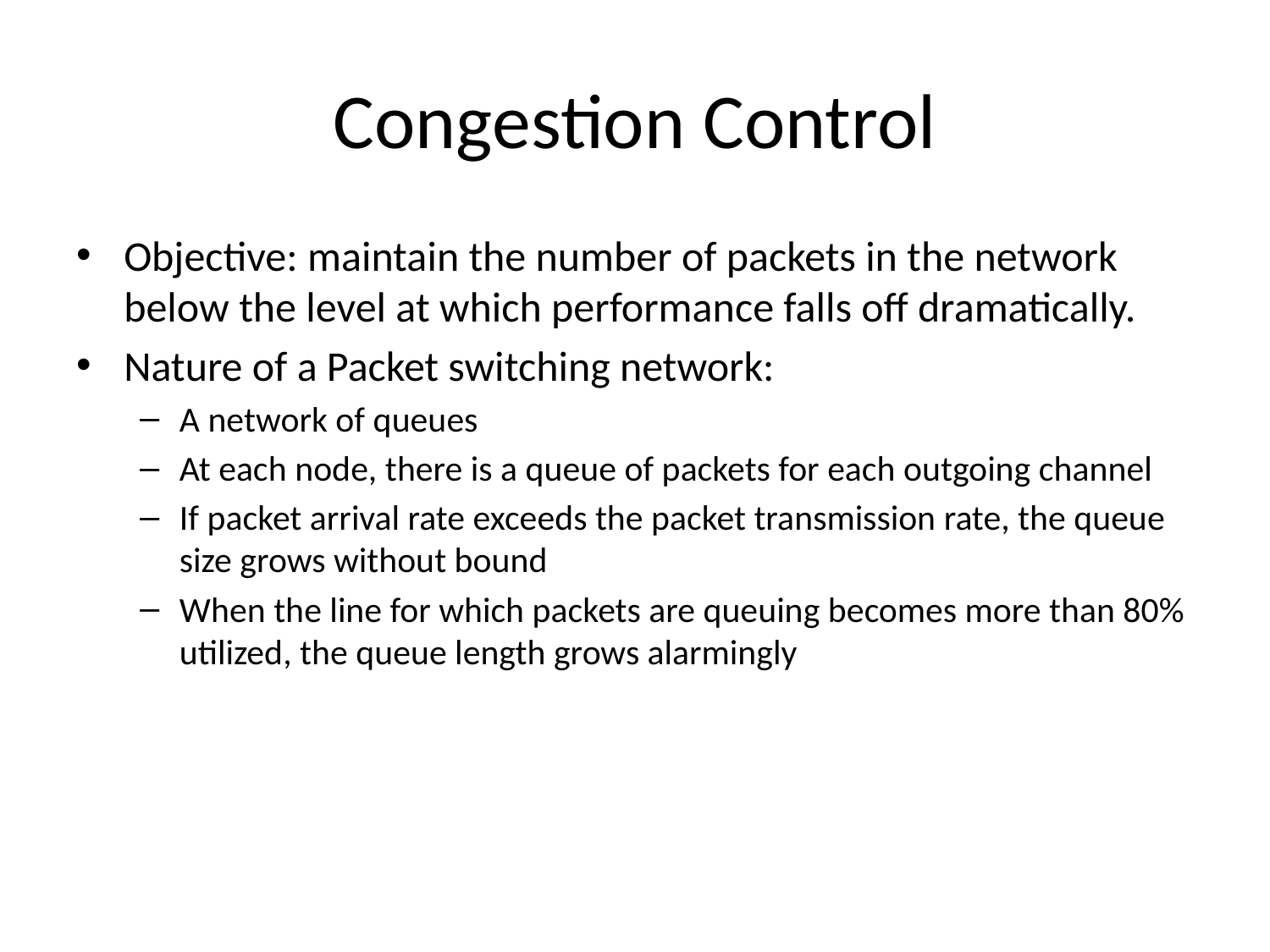

# Congestion Control
Objective: maintain the number of packets in the network below the level at which performance falls off dramatically.
Nature of a Packet switching network:
A network of queues
At each node, there is a queue of packets for each outgoing channel
If packet arrival rate exceeds the packet transmission rate, the queue size grows without bound
When the line for which packets are queuing becomes more than 80% utilized, the queue length grows alarmingly